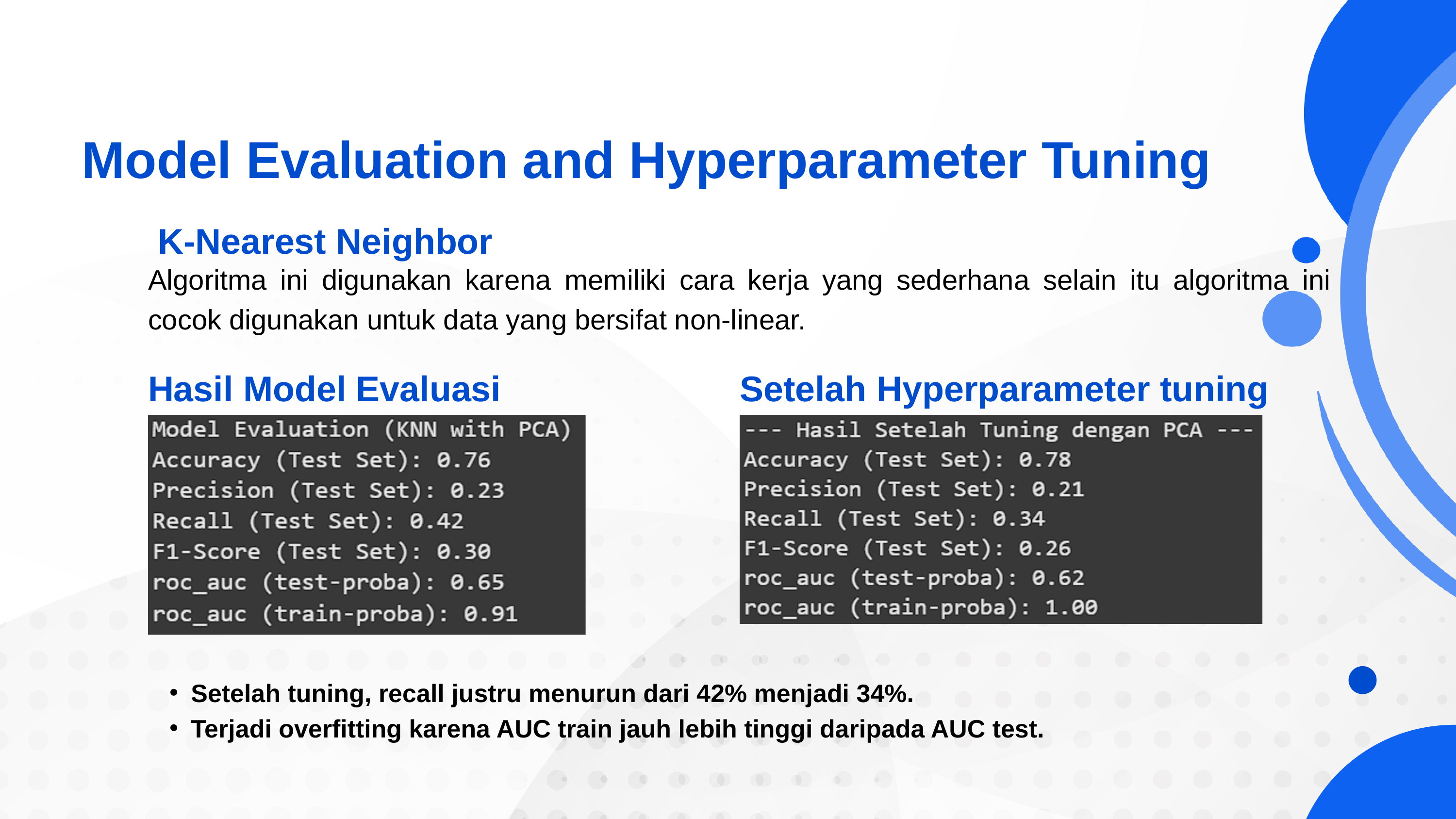

Model Evaluation and Hyperparameter Tuning
 K-Nearest Neighbor
Algoritma ini digunakan karena memiliki cara kerja yang sederhana selain itu algoritma ini cocok digunakan untuk data yang bersifat non-linear.

Hasil Model Evaluasi
Setelah Hyperparameter tuning

Setelah tuning, recall justru menurun dari 42% menjadi 34%.
Terjadi overfitting karena AUC train jauh lebih tinggi daripada AUC test.